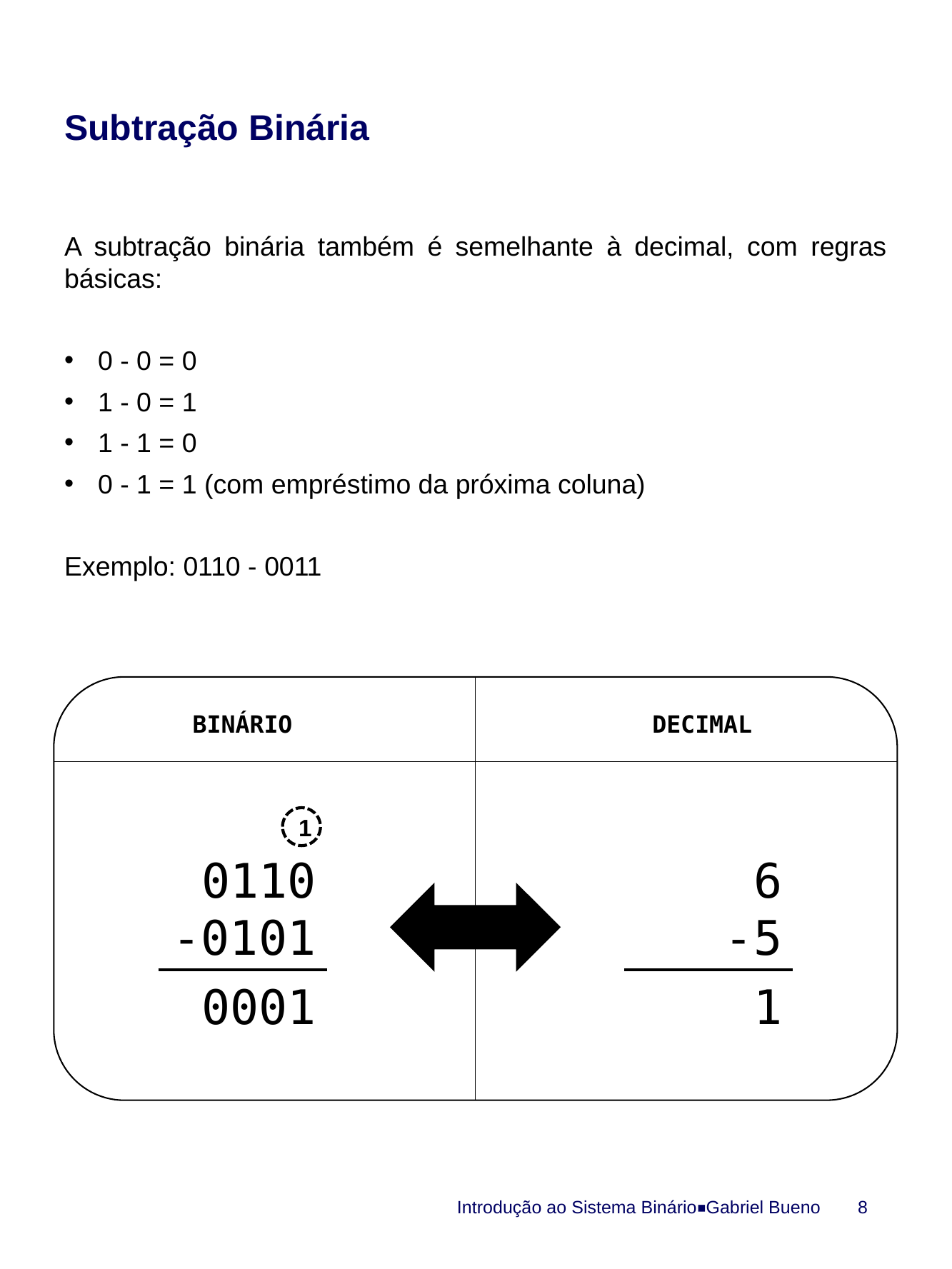

Subtração Binária

A subtração binária também é semelhante à decimal, com regras básicas:

0 - 0 = 0
1 - 0 = 1
1 - 1 = 0
0 - 1 = 1 (com empréstimo da próxima coluna)

Exemplo: 0110 - 0011

BINÁRIO
DECIMAL
1
0110
-0101
0001
6
-5
1